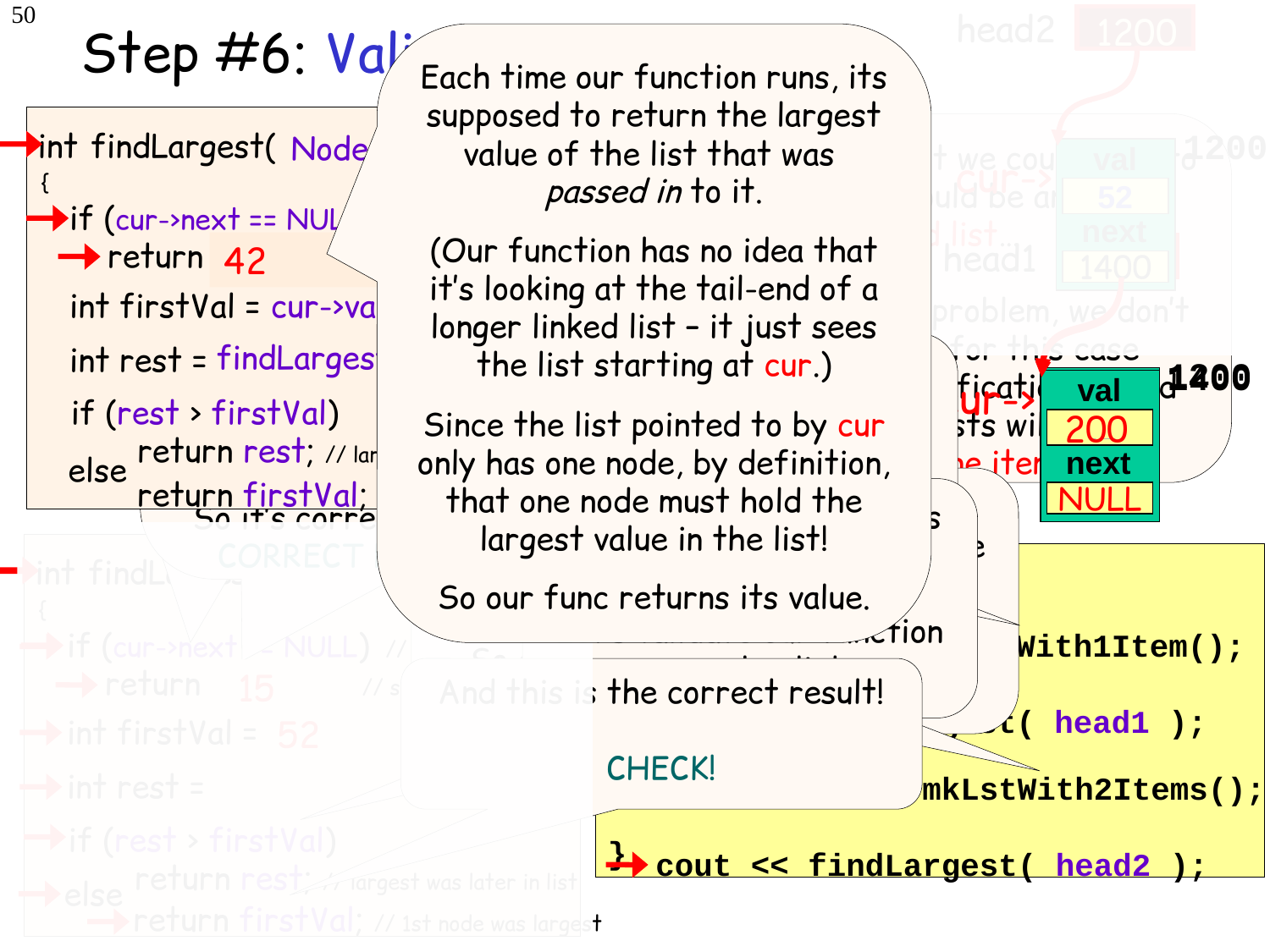

# Step #6: Validating our Function
50
     head2

1200

1200
     val

next
1400
   52
1400
     val

next
NULL
   42
Each time our function runs, its supposed to return the largest value of the list that was
passed in to it.

(Our function has no idea that it’s looking at the tail-end of a longer linked list – it just sees the list starting at cur.)

Since the list pointed to by cur only has one node, by definition, that one node must hold the largest value in the list!

So our func returns its value.
Again, start by testing your function with the simplest possible input.

int
findLargest(                    )
Node *cur
{

if (cur->next == NULL)  // the only node
    return cur->val;   // so return its value
int firstVal = cur->val;

findLargest( cur->next );
int rest =

if (rest > firstVal)
       return rest; // largest was later in list
The simplest input we could pass to our function would be an empty linked list…

However, in this problem, we don’t need to check for this case because our specification stated that all input lists will have
at least one item!

Our function is supposed to return the largest value from the list that was passed in.

Since the list pointed to by cur only has one node, by definition, this node holds the largest value in the list!

So it’s correct to return its value.
CORRECT BEHAVIOR! CHECK!
cur->

Next, test your function with incrementally more complex inputs.

     head1

1200

1200
     val

next
NULL
   15
42

In this case,
cur->next == NULL
indicating that this is the only node in the linked list.
So our next simplest input is a list with a single node.

Let’s validate our function on such a list.
Excellent! Now if we were really thorough, we would also verify our function works when the biggest value is in the second node…
(I’ll leave that as an exercise for you)
cur->
200

else
return firstVal; // 1st node was largest
In this case, the first/top node’s value is larger than the largest value from the rest of the list.

So our function returns the first node’s value as the largest.
Our next simplest input is a list with two nodes.

Let’s validate our function on such a list.

int
findLargest(                    )
Node *cur
{

if (cur->next == NULL)  // the only node
    return cur->val;   // so return its value
int firstVal = cur->val;

findLargest( cur->next );
int rest =

if (rest > firstVal)
       return rest; // largest was later in list
int main()
{

}

Node *head= NULL; // empty list

cout << findLargest( head );
Node *head1 = mkLstWith1Item();

cout << findLargest( head1 );

And this is the correct result!

CHECK!
  15

52

Node *head2 = mkLstWith2Items();

cout << findLargest( head2 );

else
return firstVal; // 1st node was largest